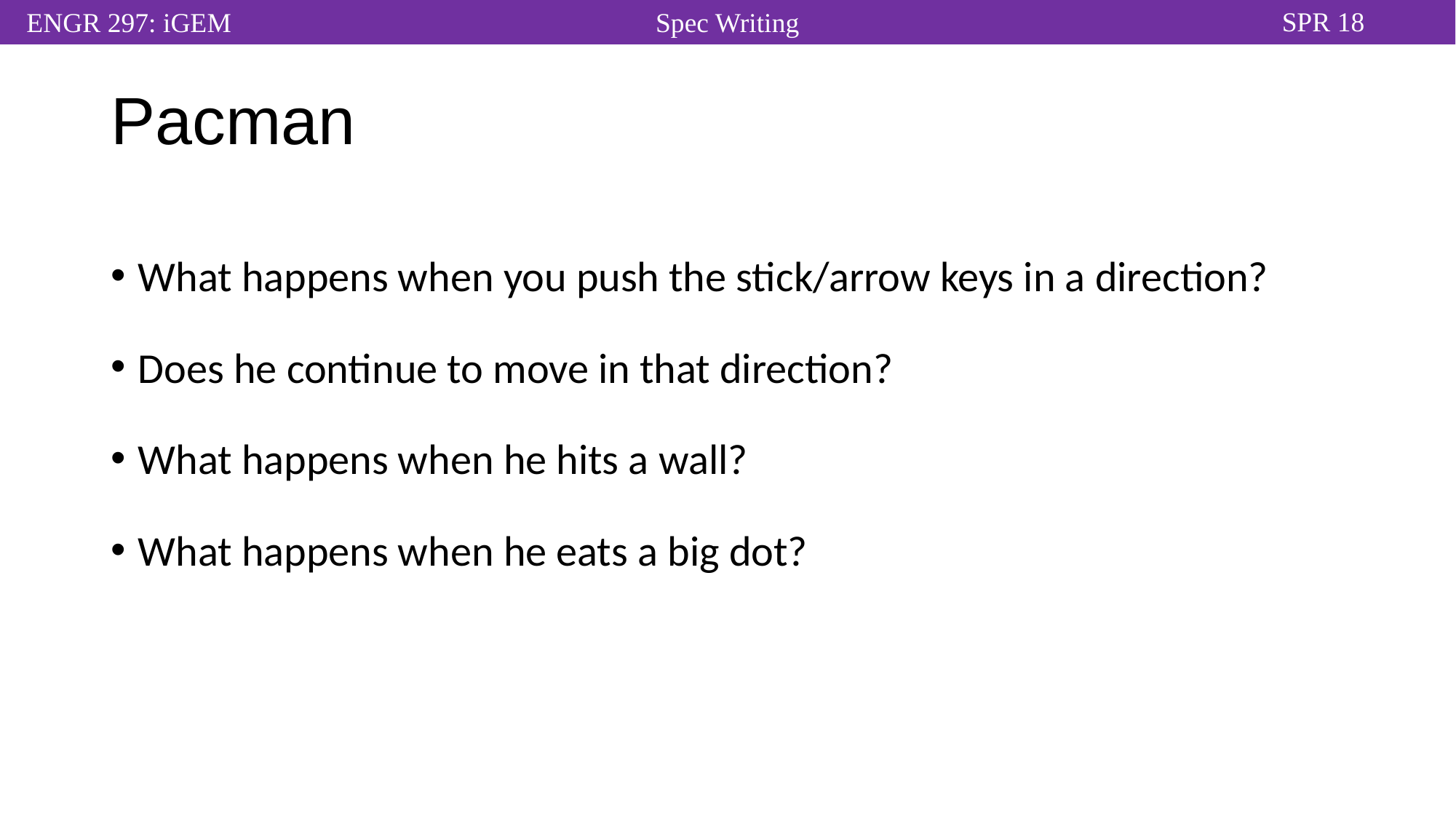

# Pacman
What happens when you push the stick/arrow keys in a direction?
Does he continue to move in that direction?
What happens when he hits a wall?
What happens when he eats a big dot?